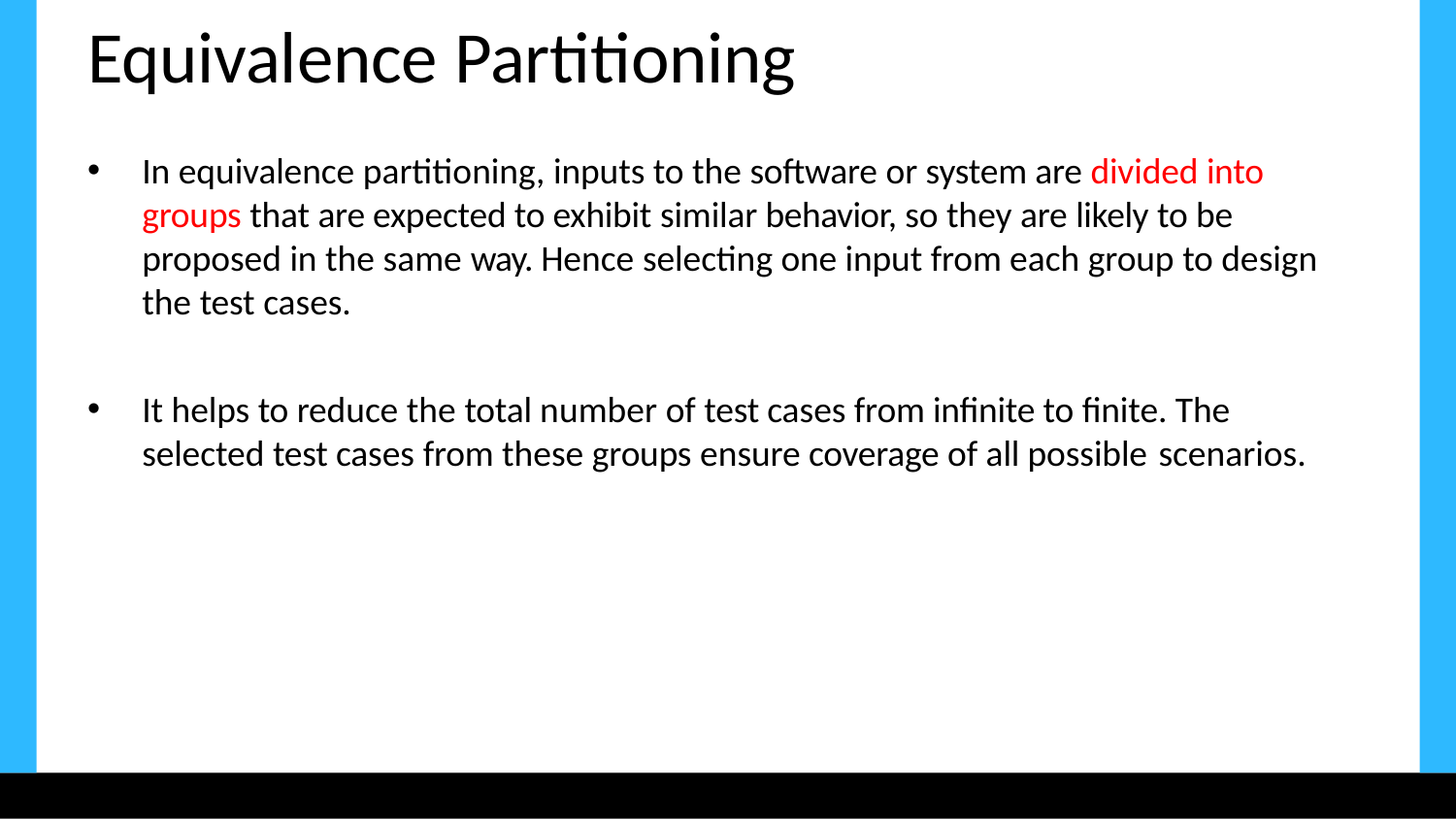

# Equivalence Partitioning
In equivalence partitioning, inputs to the software or system are divided into  groups that are expected to exhibit similar behavior, so they are likely to be  proposed in the same way. Hence selecting one input from each group to design  the test cases.

It helps to reduce the total number of test cases from infinite to finite. The  selected test cases from these groups ensure coverage of all possible scenarios.